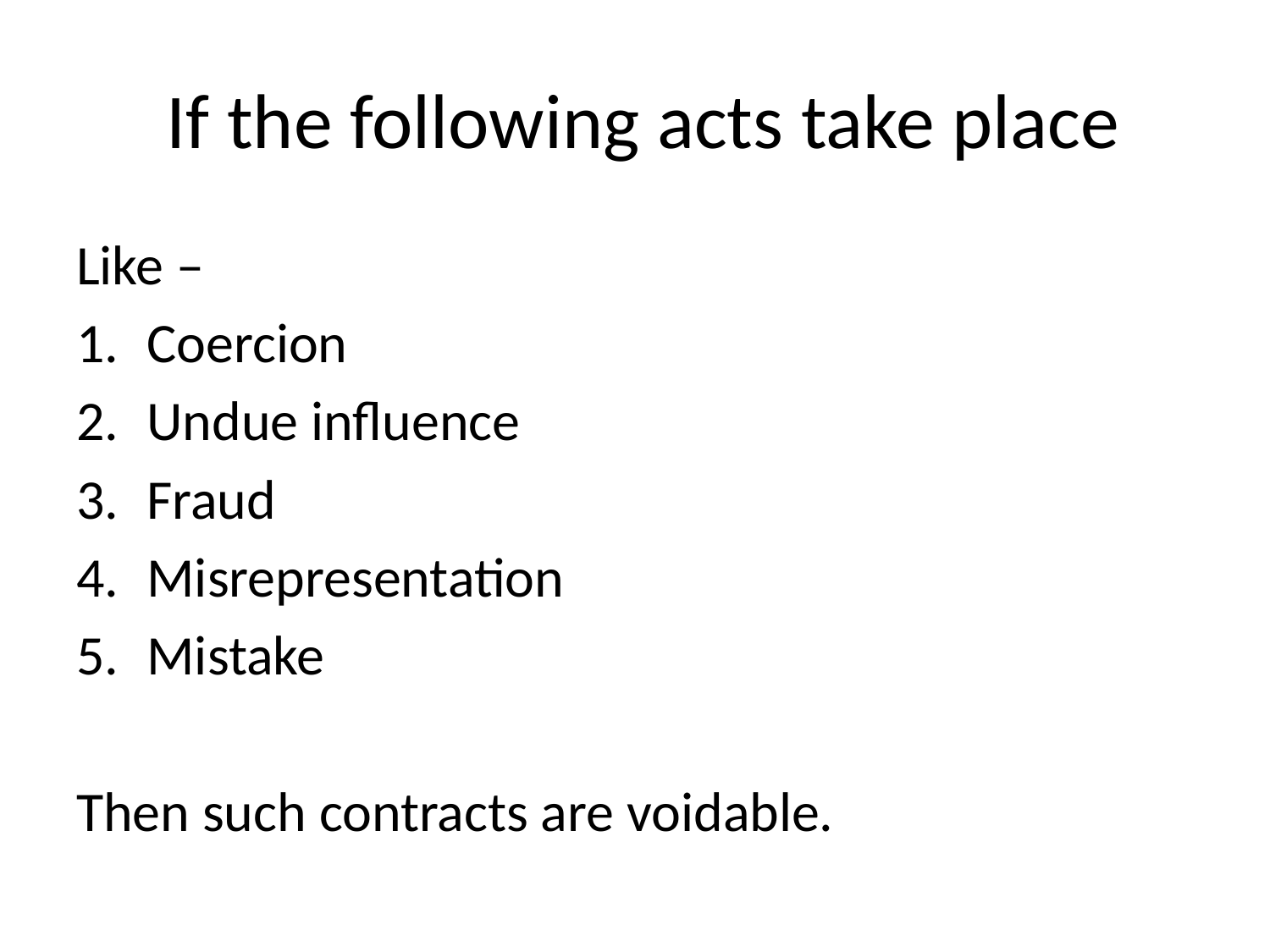

# If the following acts take place
Like –
Coercion
Undue influence
Fraud
Misrepresentation
Mistake

Then such contracts are voidable.